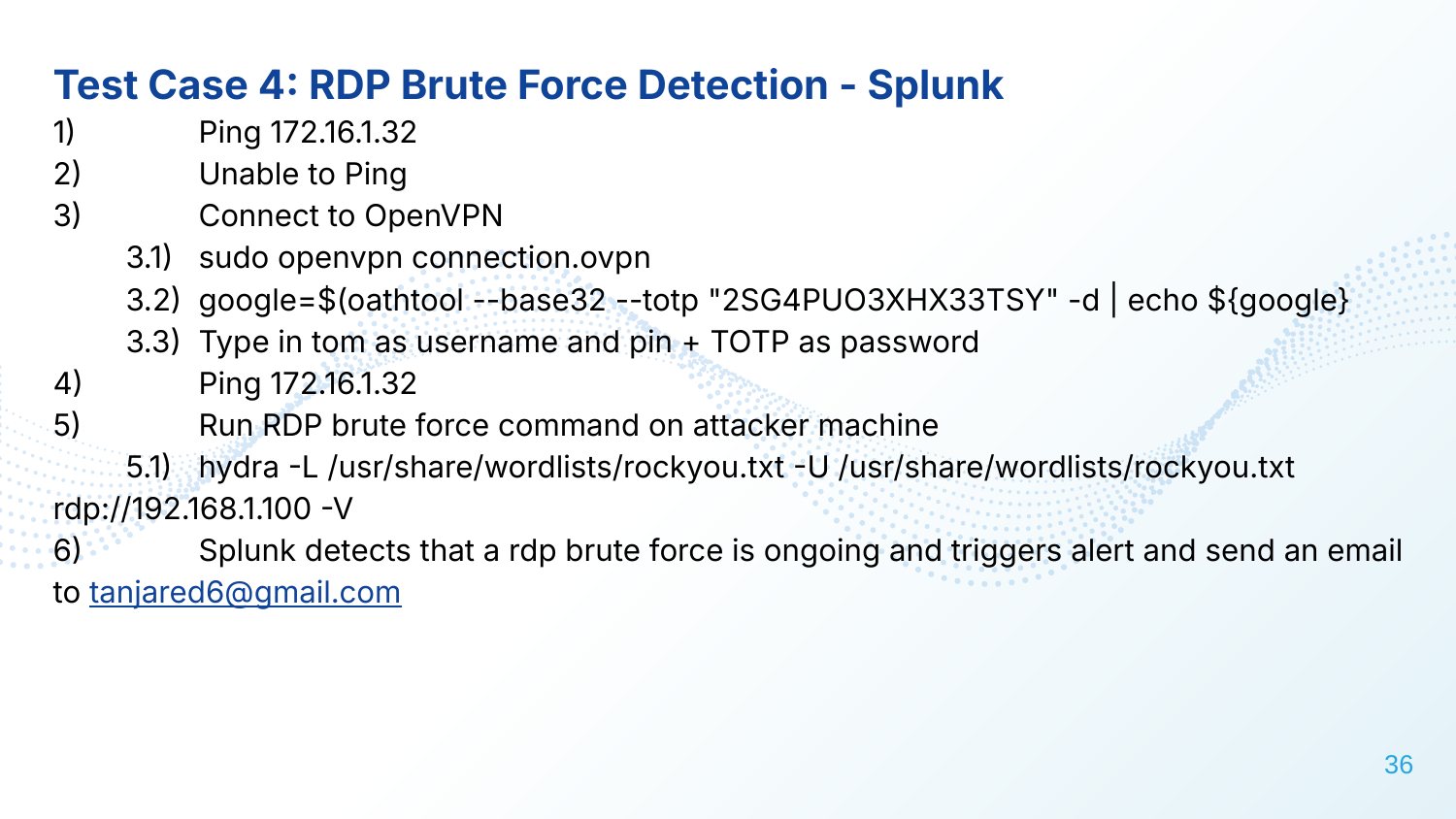

Test Case 4: RDP Brute Force Detection - Splunk
1) 	Ping 172.16.1.32
2) 	Unable to Ping
3) 	Connect to OpenVPN
3.1)	sudo openvpn connection.ovpn
3.2) 	google=$(oathtool --base32 --totp "2SG4PUO3XHX33TSY" -d | echo ${google}
3.3)	Type in tom as username and pin + TOTP as password
4)	Ping 172.16.1.32
5)	Run RDP brute force command on attacker machine
5.1) 	hydra -L /usr/share/wordlists/rockyou.txt -U /usr/share/wordlists/rockyou.txt rdp://192.168.1.100 -V
6)	Splunk detects that a rdp brute force is ongoing and triggers alert and send an email to tanjared6@gmail.com

36